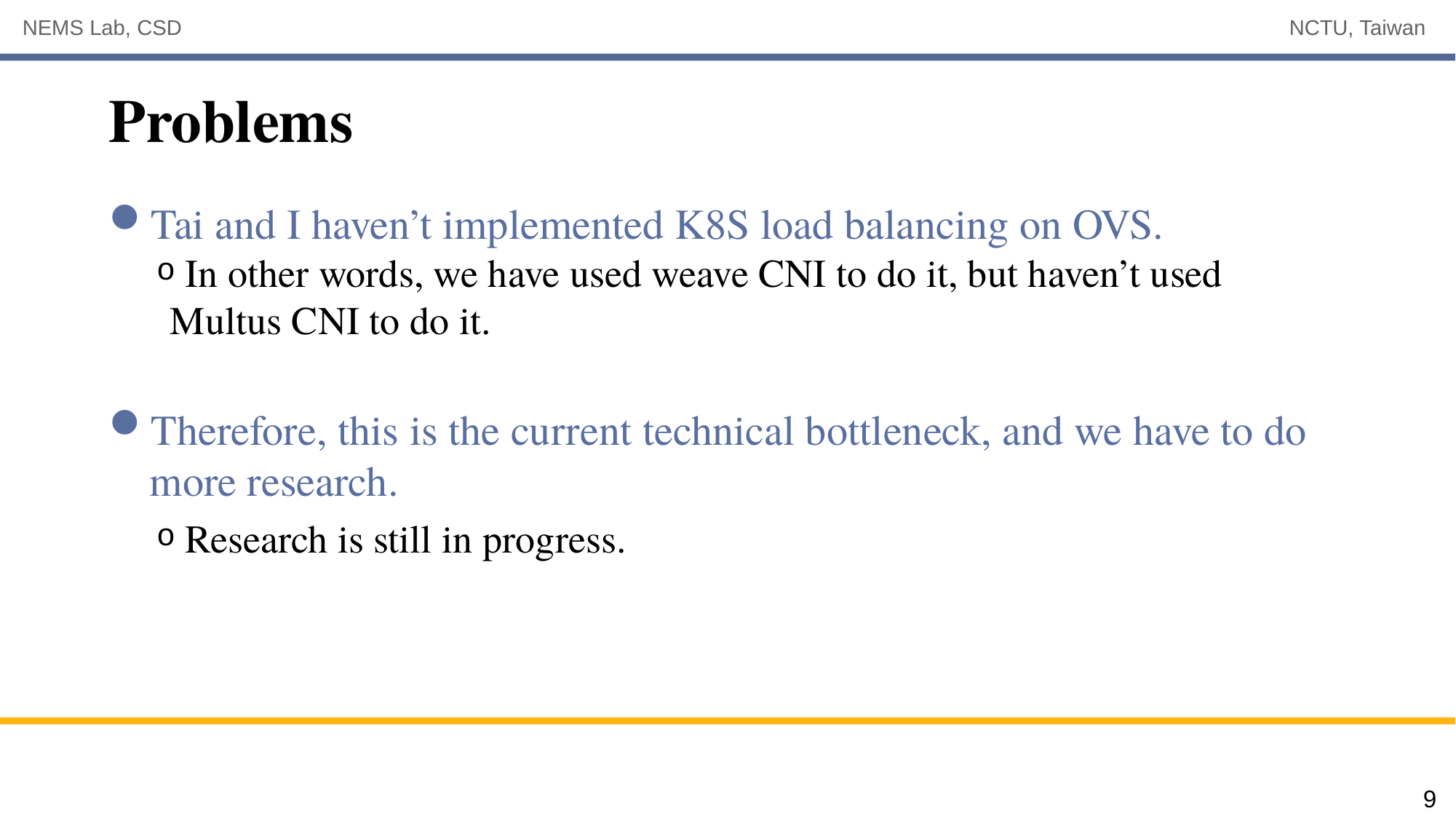

# Problems
Tai and I haven’t implemented K8S load balancing on OVS.
 In other words, we have used weave CNI to do it, but haven’t used Multus CNI to do it.

Therefore, this is the current technical bottleneck, and we have to do more research.
 Research is still in progress.
9